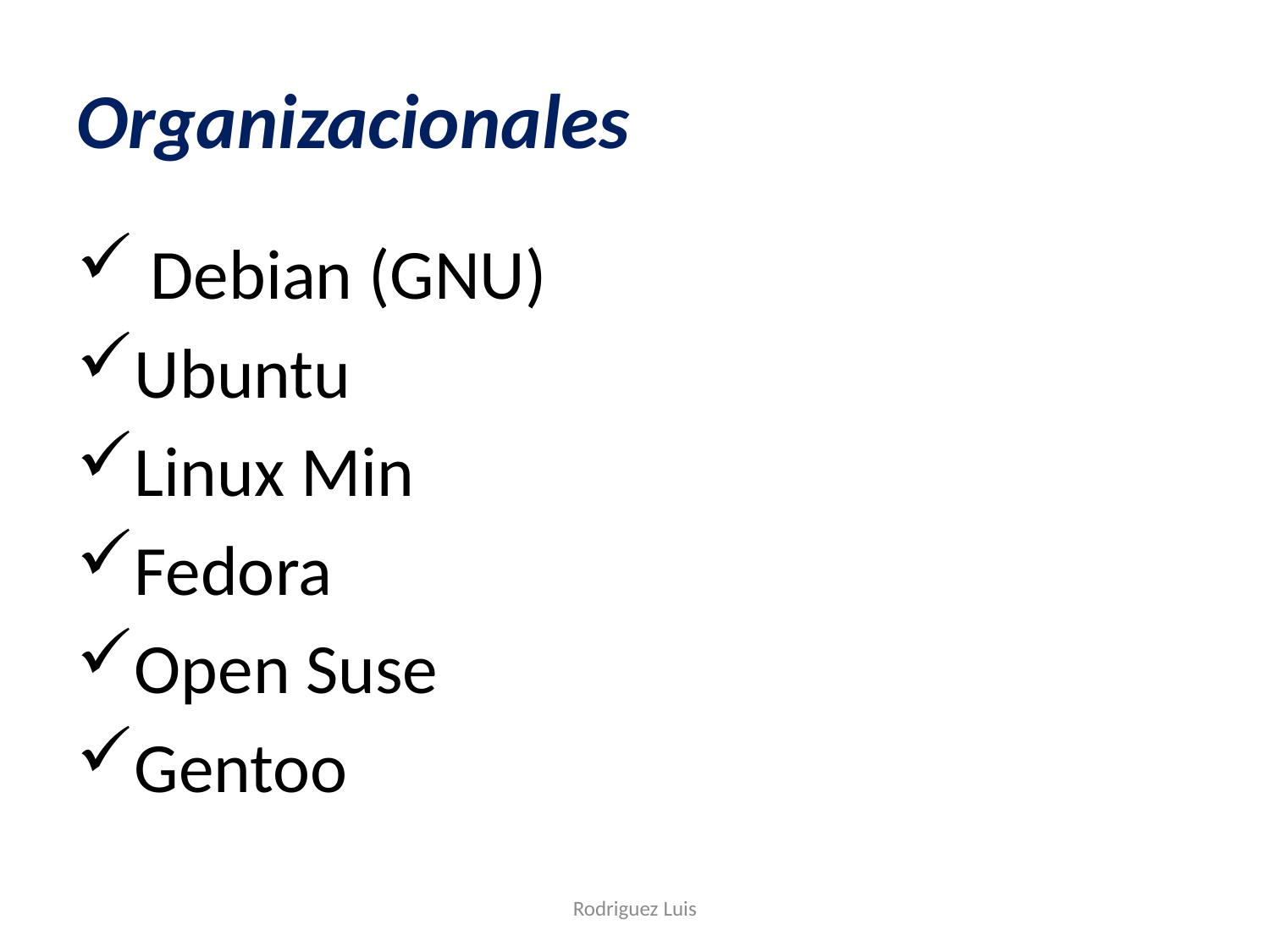

# Organizacionales
 Debian (GNU)
Ubuntu
Linux Min
Fedora
Open Suse
Gentoo

Rodriguez Luis